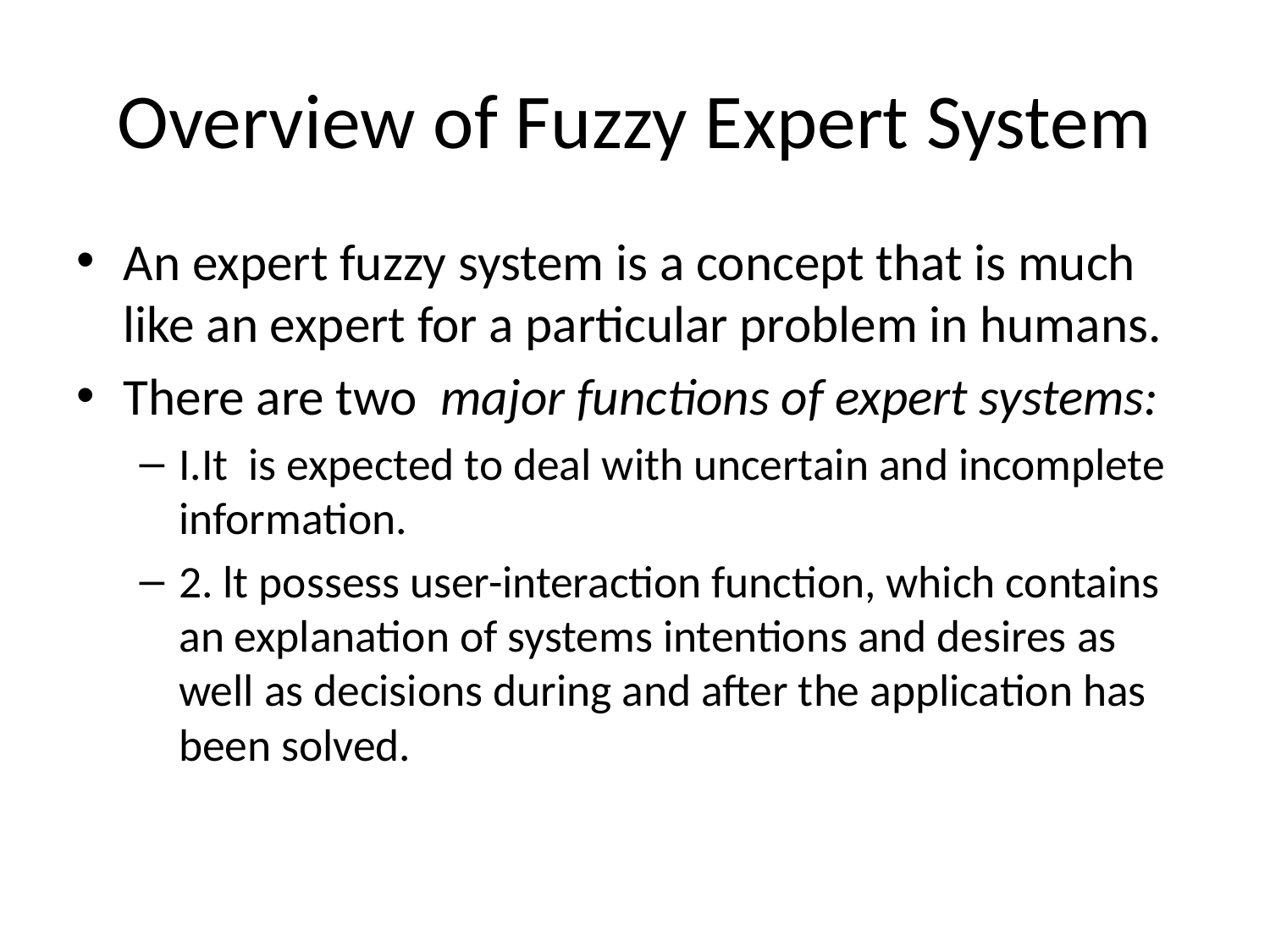

# Overview of Fuzzy Expert System
An expert fuzzy system is a concept that is much like an expert for a particular problem in humans.
There are two  major functions of expert systems:
I.It  is expected to deal with uncertain and incomplete information.
2. lt possess user-interaction function, which contains an explanation of systems intentions and desires as well as decisions during and after the application has been solved.